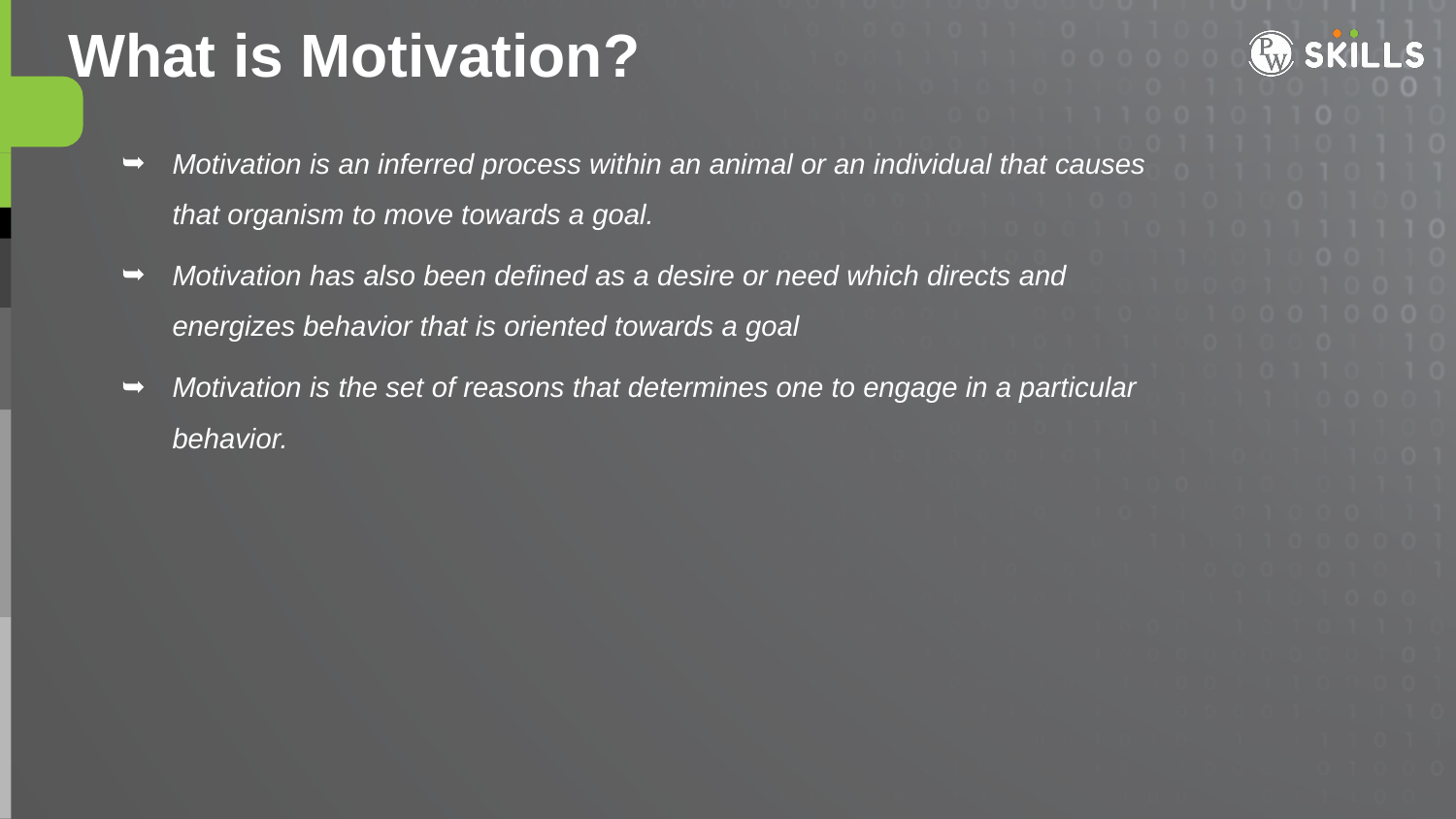

What is Motivation?
Motivation is an inferred process within an animal or an individual that causes that organism to move towards a goal.
Motivation has also been defined as a desire or need which directs and energizes behavior that is oriented towards a goal
Motivation is the set of reasons that determines one to engage in a particular behavior.